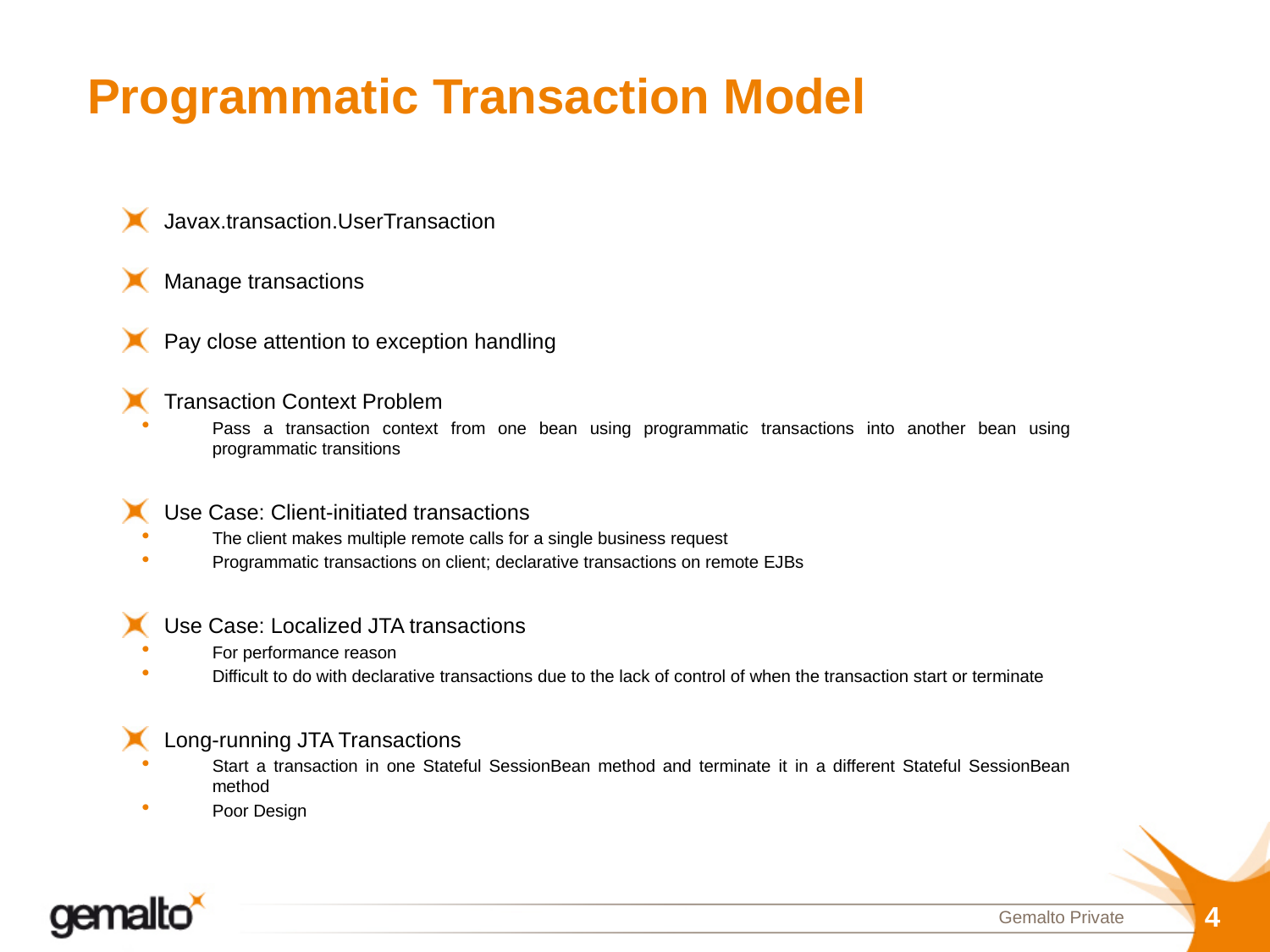

# Programmatic Transaction Model
Javax.transaction.UserTransaction

Manage transactions

Pay close attention to exception handling

Transaction Context Problem
Pass a transaction context from one bean using programmatic transactions into another bean using programmatic transitions

Use Case: Client-initiated transactions
The client makes multiple remote calls for a single business request
Programmatic transactions on client; declarative transactions on remote EJBs

Use Case: Localized JTA transactions
For performance reason
Difficult to do with declarative transactions due to the lack of control of when the transaction start or terminate

Long-running JTA Transactions
Start a transaction in one Stateful SessionBean method and terminate it in a different Stateful SessionBean method
Poor Design

4
Gemalto Private